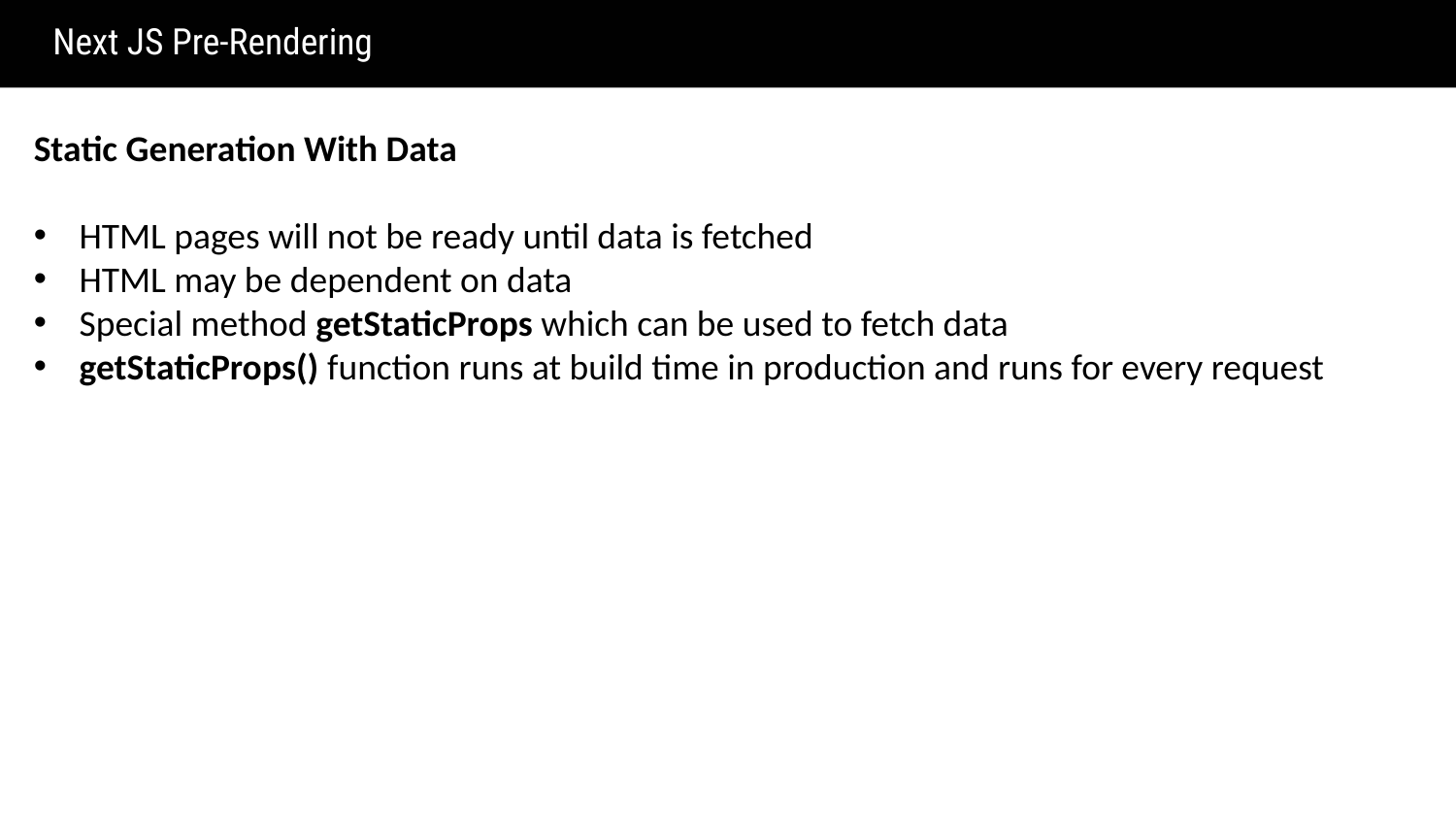

Next JS Pre-Rendering
Static Generation With Data

HTML pages will not be ready until data is fetched
HTML may be dependent on data
Special method getStaticProps which can be used to fetch data
getStaticProps() function runs at build time in production and runs for every request